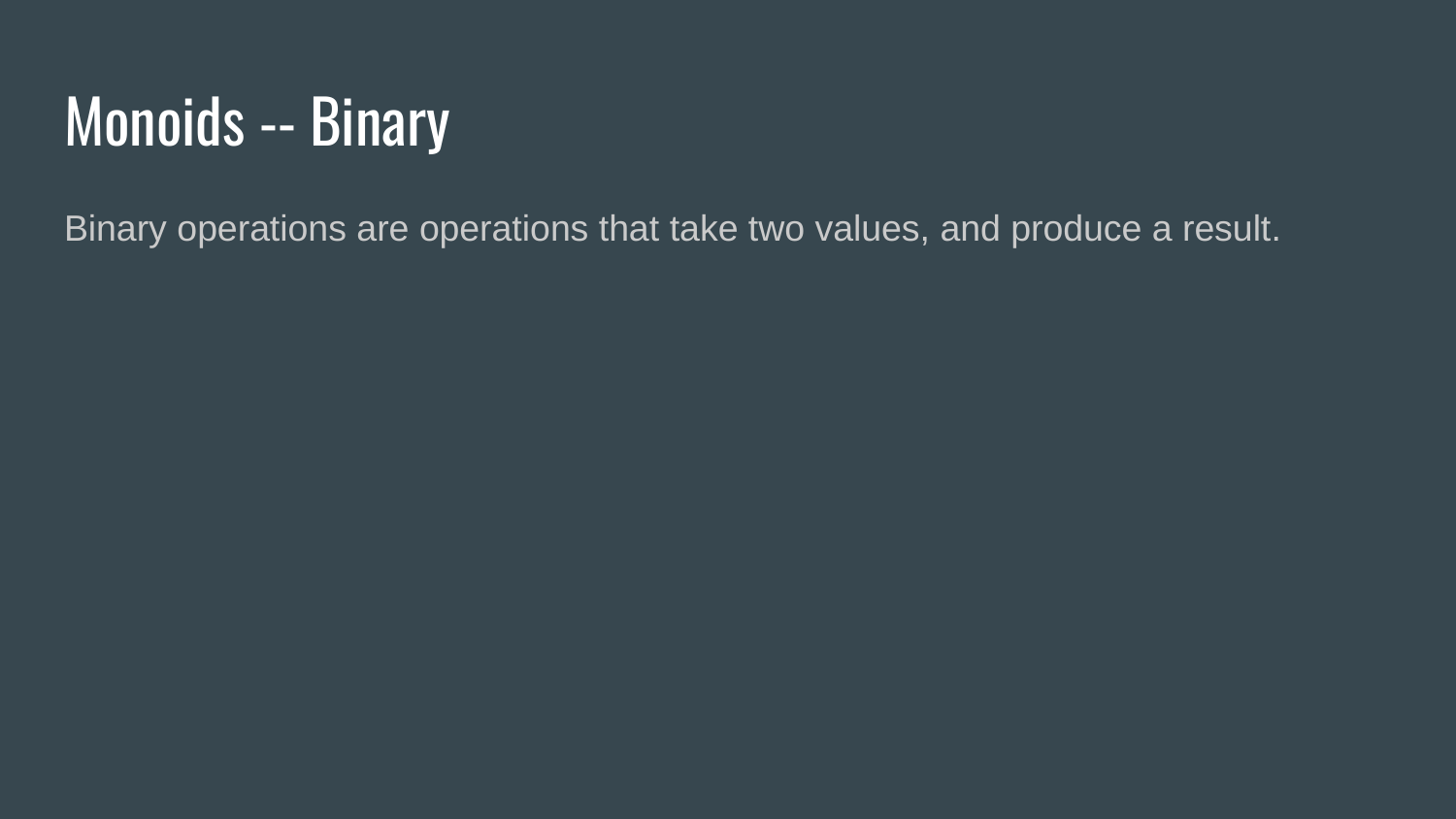

# Monoids -- Binary
Binary operations are operations that take two values, and produce a result.